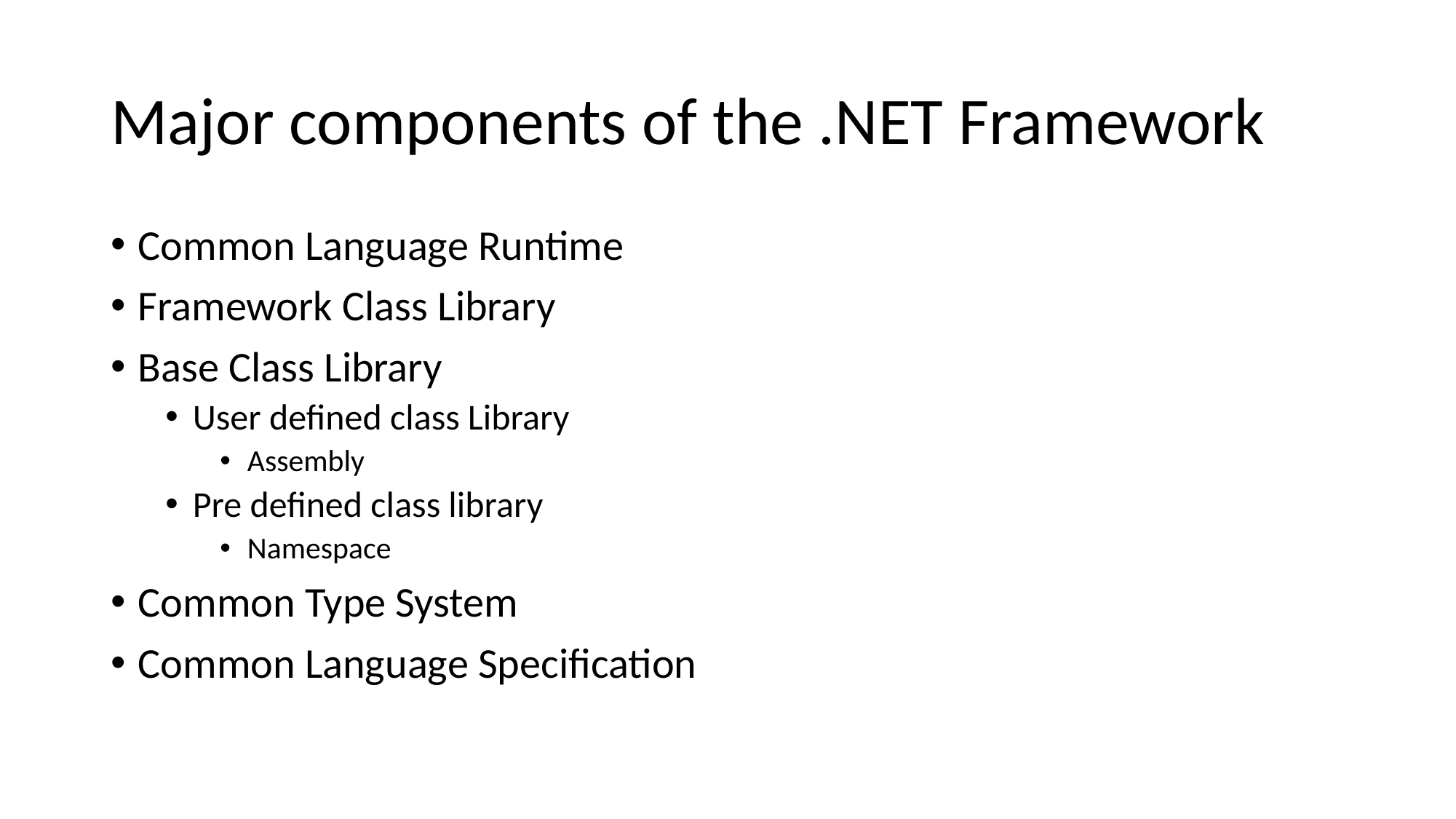

# Major components of the .NET Framework
Common Language Runtime
Framework Class Library
Base Class Library
User defined class Library
Assembly
Pre defined class library
Namespace
Common Type System
Common Language Specification